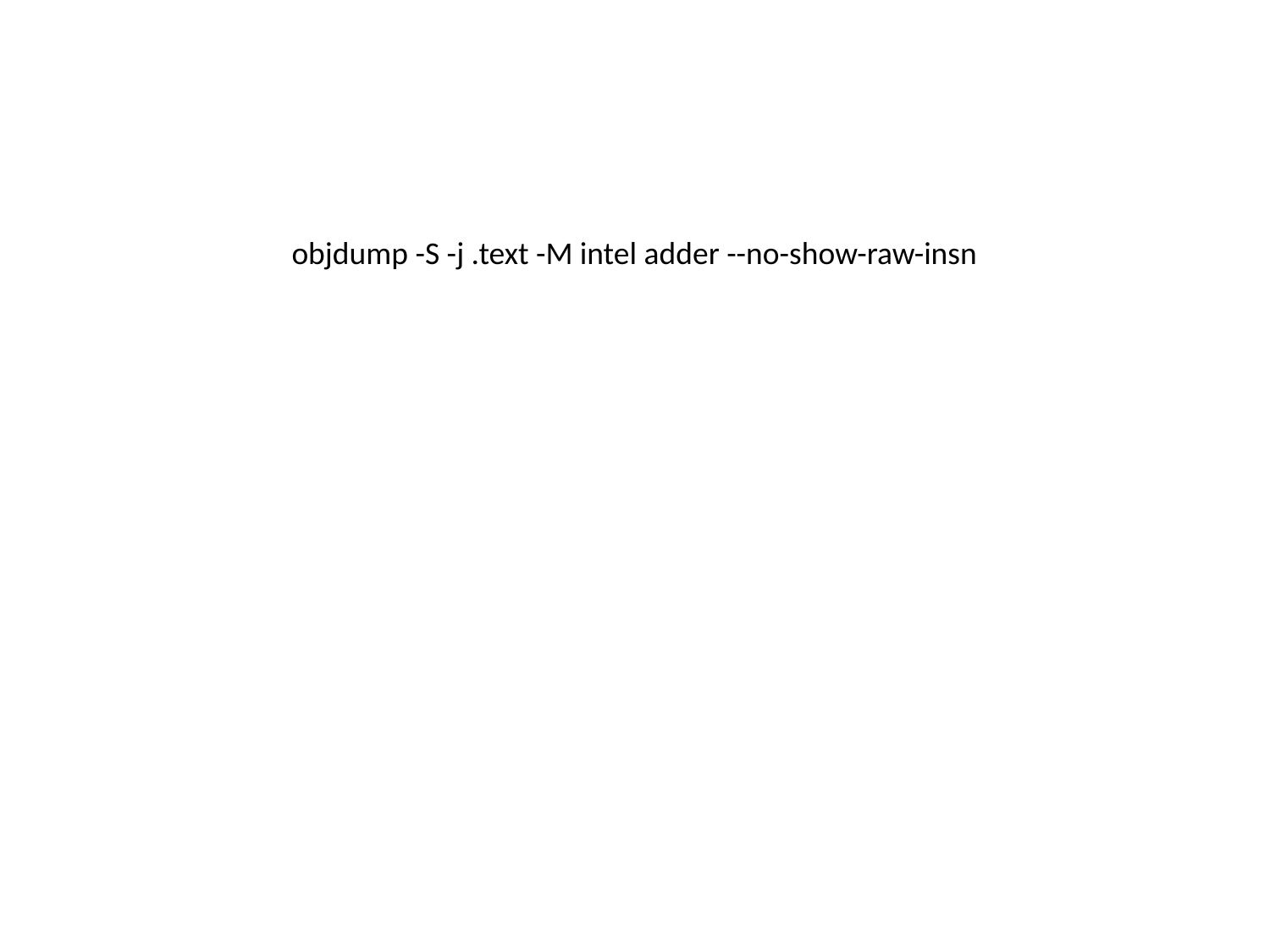

objdump -S -j .text -M intel adder --no-show-raw-insn